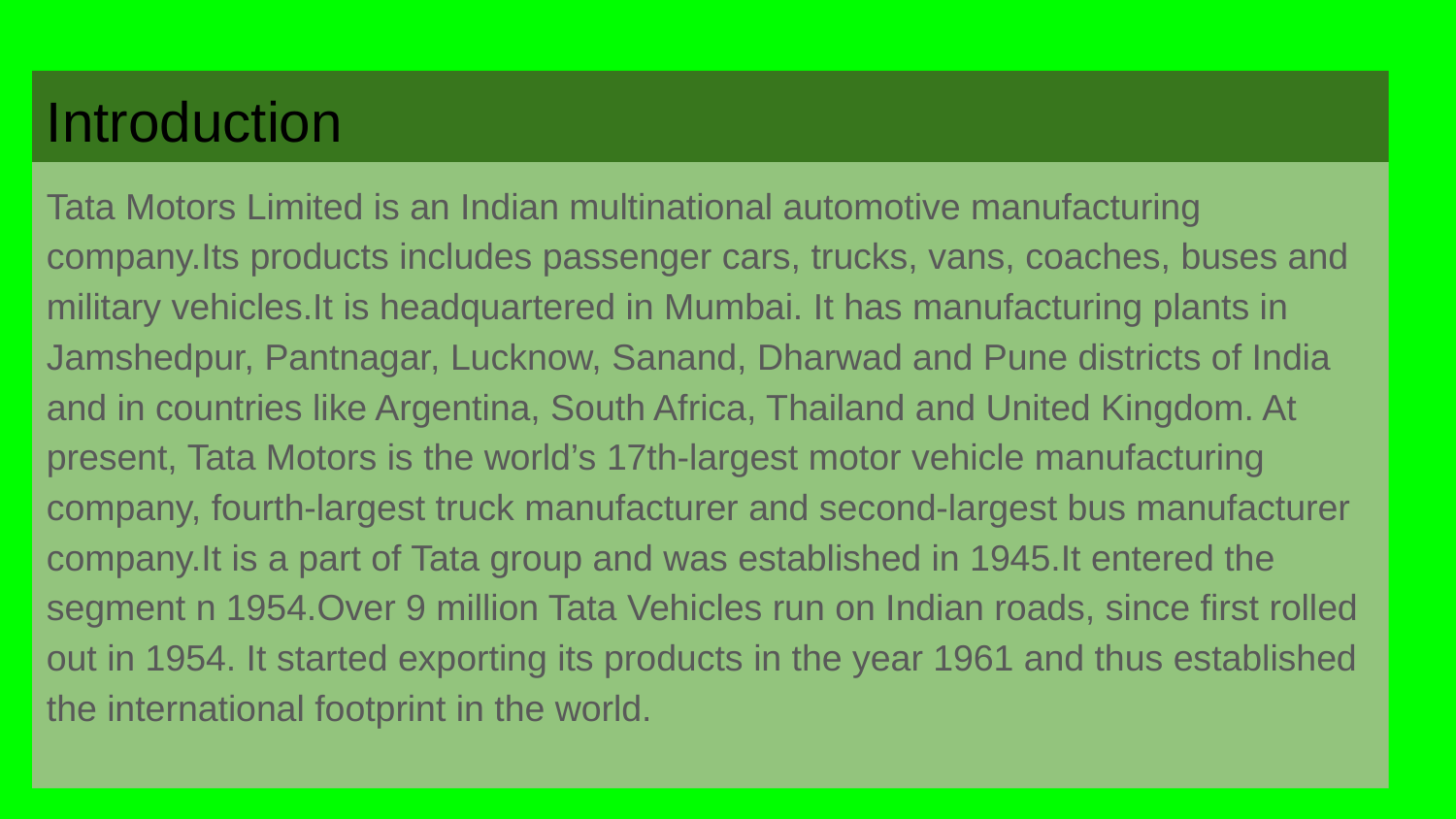

# Introduction
Tata Motors Limited is an Indian multinational automotive manufacturing company.Its products includes passenger cars, trucks, vans, coaches, buses and military vehicles.It is headquartered in Mumbai. It has manufacturing plants in Jamshedpur, Pantnagar, Lucknow, Sanand, Dharwad and Pune districts of India and in countries like Argentina, South Africa, Thailand and United Kingdom. At present, Tata Motors is the world’s 17th-largest motor vehicle manufacturing company, fourth-largest truck manufacturer and second-largest bus manufacturer company.It is a part of Tata group and was established in 1945.It entered the segment n 1954.Over 9 million Tata Vehicles run on Indian roads, since first rolled out in 1954. It started exporting its products in the year 1961 and thus established the international footprint in the world.